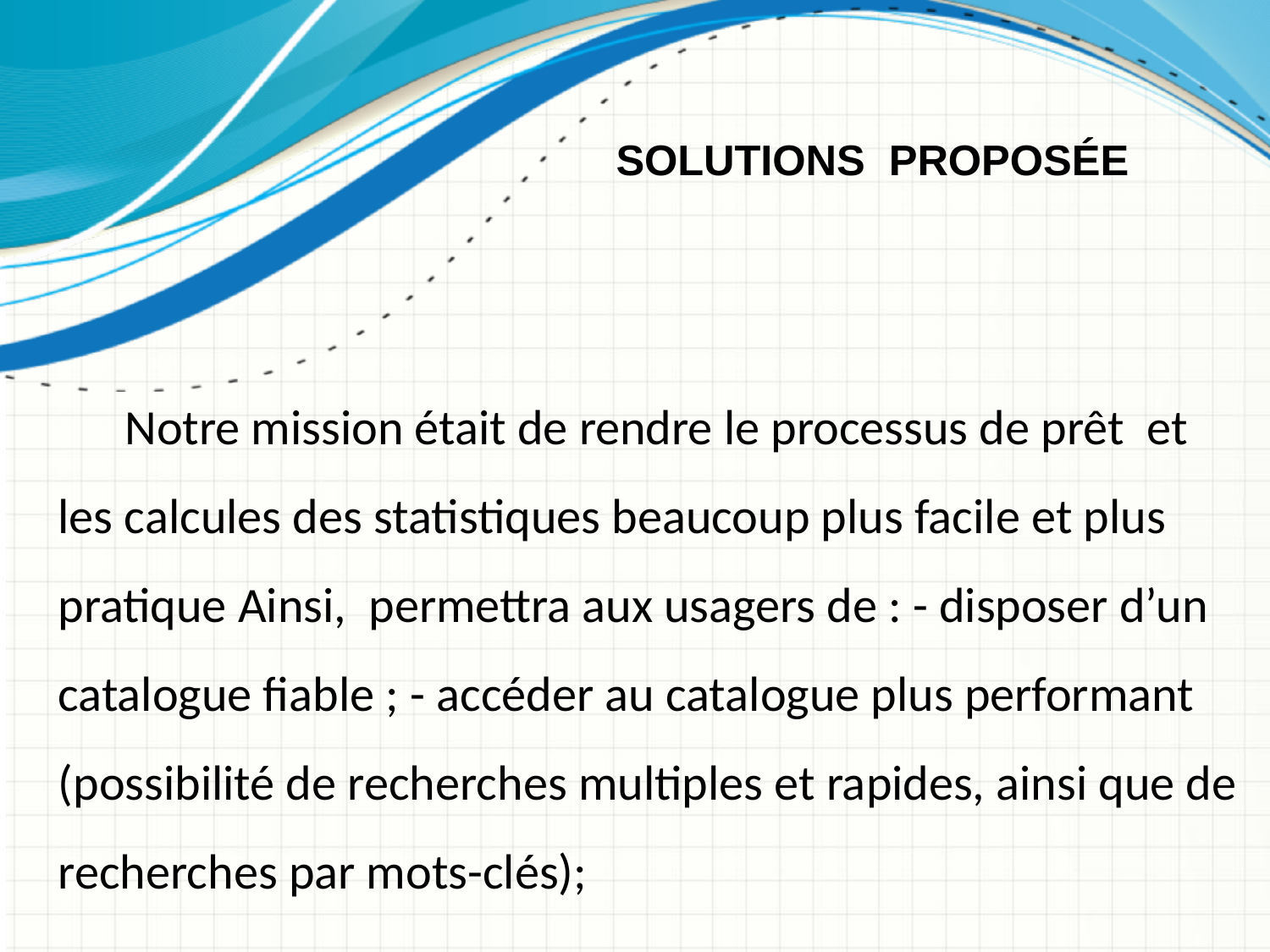

# Solutions  proposée
       Notre mission était de rendre le processus de prêt  et  les calcules des statistiques beaucoup plus facile et plus pratique Ainsi,  permettra aux usagers de : - disposer d’un catalogue fiable ; - accéder au catalogue plus performant (possibilité de recherches multiples et rapides, ainsi que de recherches par mots-clés);